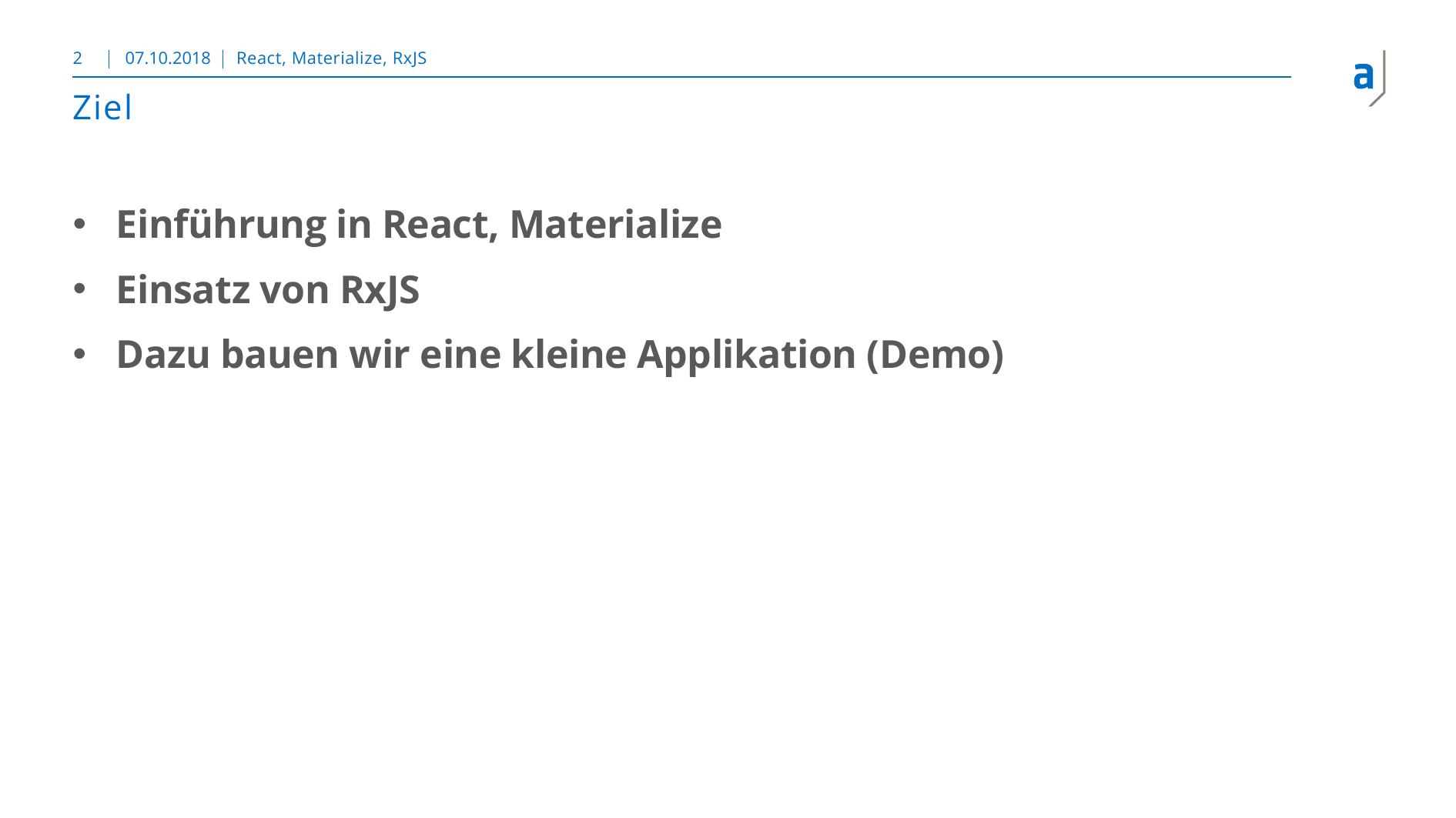

2
07.10.2018
React, Materialize, RxJS
# Ziel
Einführung in React, Materialize
Einsatz von RxJS
Dazu bauen wir eine kleine Applikation (Demo)